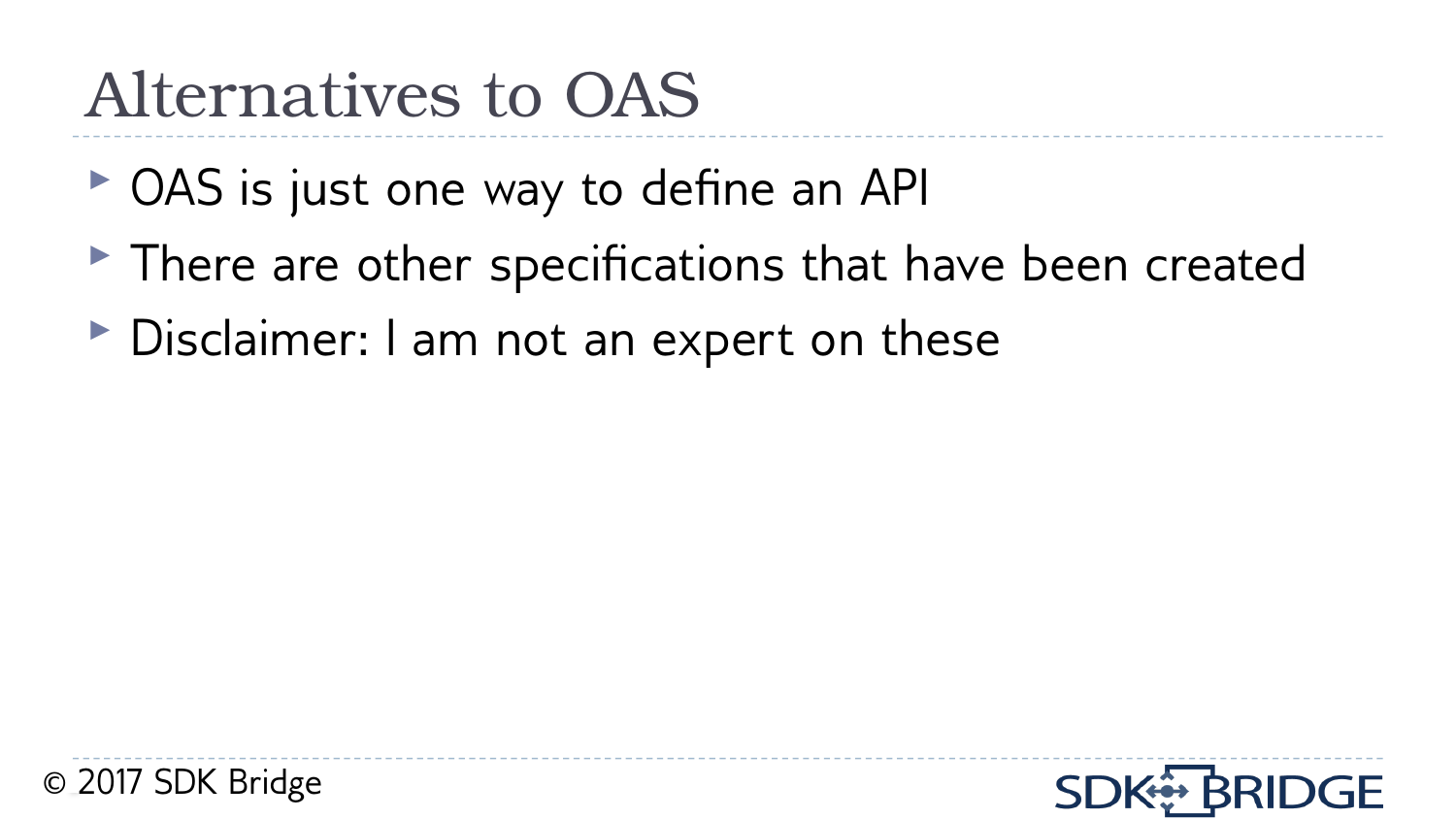

# Alternatives to OAS
OAS is just one way to define an API
There are other specifications that have been created
Disclaimer: I am not an expert on these